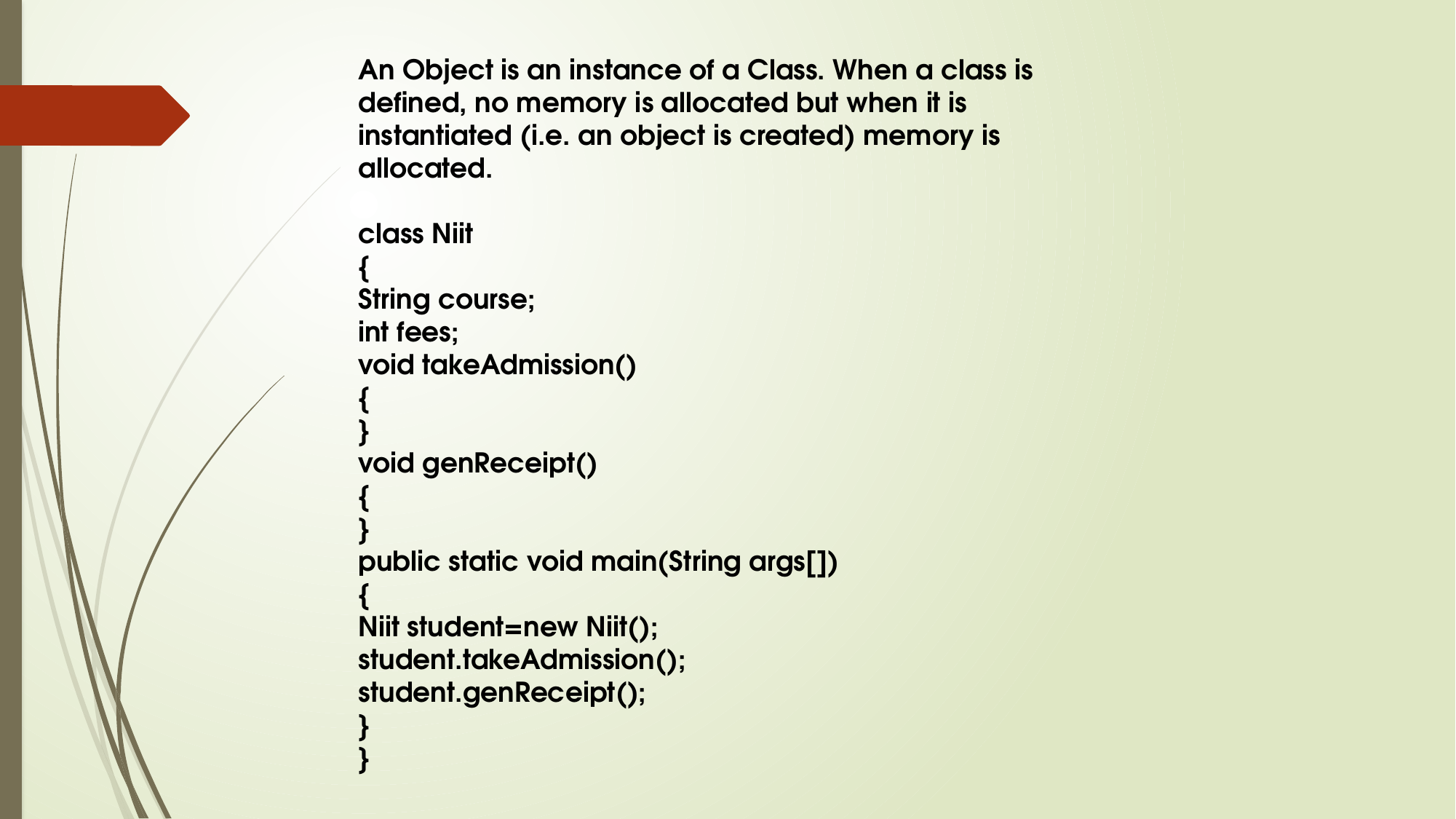

An Object is an instance of a Class. When a class is defined, no memory is allocated but when it is instantiated (i.e. an object is created) memory is allocated.

class Niit
{
String course;
int fees;
void takeAdmission()
{
}
void genReceipt()
{
}
public static void main(String args[])
{
Niit student=new Niit();
student.takeAdmission();
student.genReceipt();
}
}